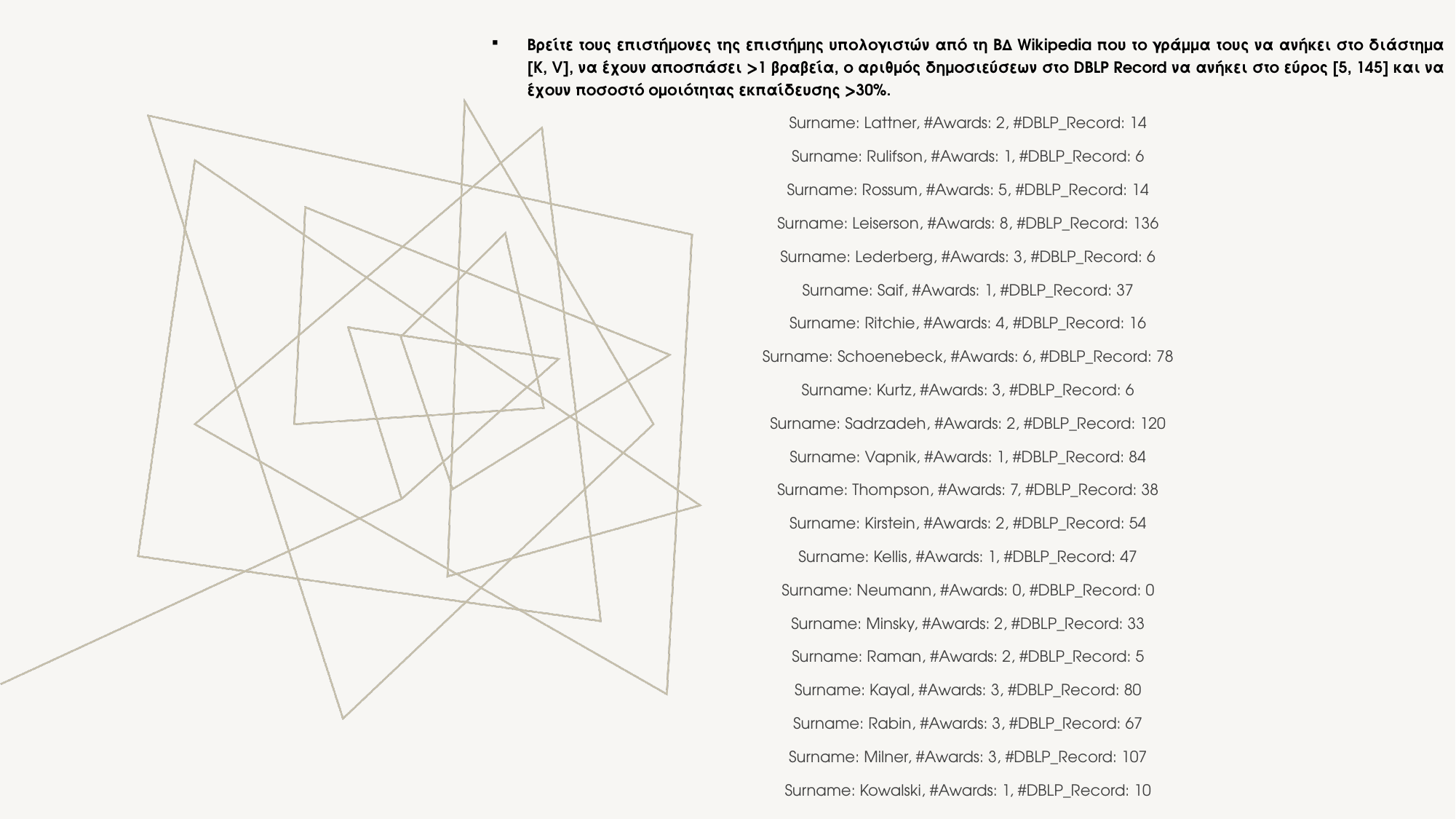

Βρείτε τους επιστήμονες της επιστήμης υπολογιστών από τη ΒΔ Wikipedia που το γράμμα τους να ανήκει στο διάστημα [K, V], να έχουν αποσπάσει >1 βραβεία, ο αριθμός δημοσιεύσεων στο DBLP Record να ανήκει στο εύρος [5, 145] και να έχουν ποσοστό ομοιότητας εκπαίδευσης >30%.
Surname: Lattner, #Awards: 2, #DBLP_Record: 14
Surname: Rulifson, #Awards: 1, #DBLP_Record: 6
Surname: Rossum, #Awards: 5, #DBLP_Record: 14
Surname: Leiserson, #Awards: 8, #DBLP_Record: 136
Surname: Lederberg, #Awards: 3, #DBLP_Record: 6
Surname: Saif, #Awards: 1, #DBLP_Record: 37
Surname: Ritchie, #Awards: 4, #DBLP_Record: 16
Surname: Schoenebeck, #Awards: 6, #DBLP_Record: 78
Surname: Kurtz, #Awards: 3, #DBLP_Record: 6
Surname: Sadrzadeh, #Awards: 2, #DBLP_Record: 120
Surname: Vapnik, #Awards: 1, #DBLP_Record: 84
Surname: Thompson, #Awards: 7, #DBLP_Record: 38
Surname: Kirstein, #Awards: 2, #DBLP_Record: 54
Surname: Kellis, #Awards: 1, #DBLP_Record: 47
Surname: Neumann, #Awards: 0, #DBLP_Record: 0
Surname: Minsky, #Awards: 2, #DBLP_Record: 33
Surname: Raman, #Awards: 2, #DBLP_Record: 5
Surname: Kayal, #Awards: 3, #DBLP_Record: 80
Surname: Rabin, #Awards: 3, #DBLP_Record: 67
Surname: Milner, #Awards: 3, #DBLP_Record: 107
Surname: Kowalski, #Awards: 1, #DBLP_Record: 10